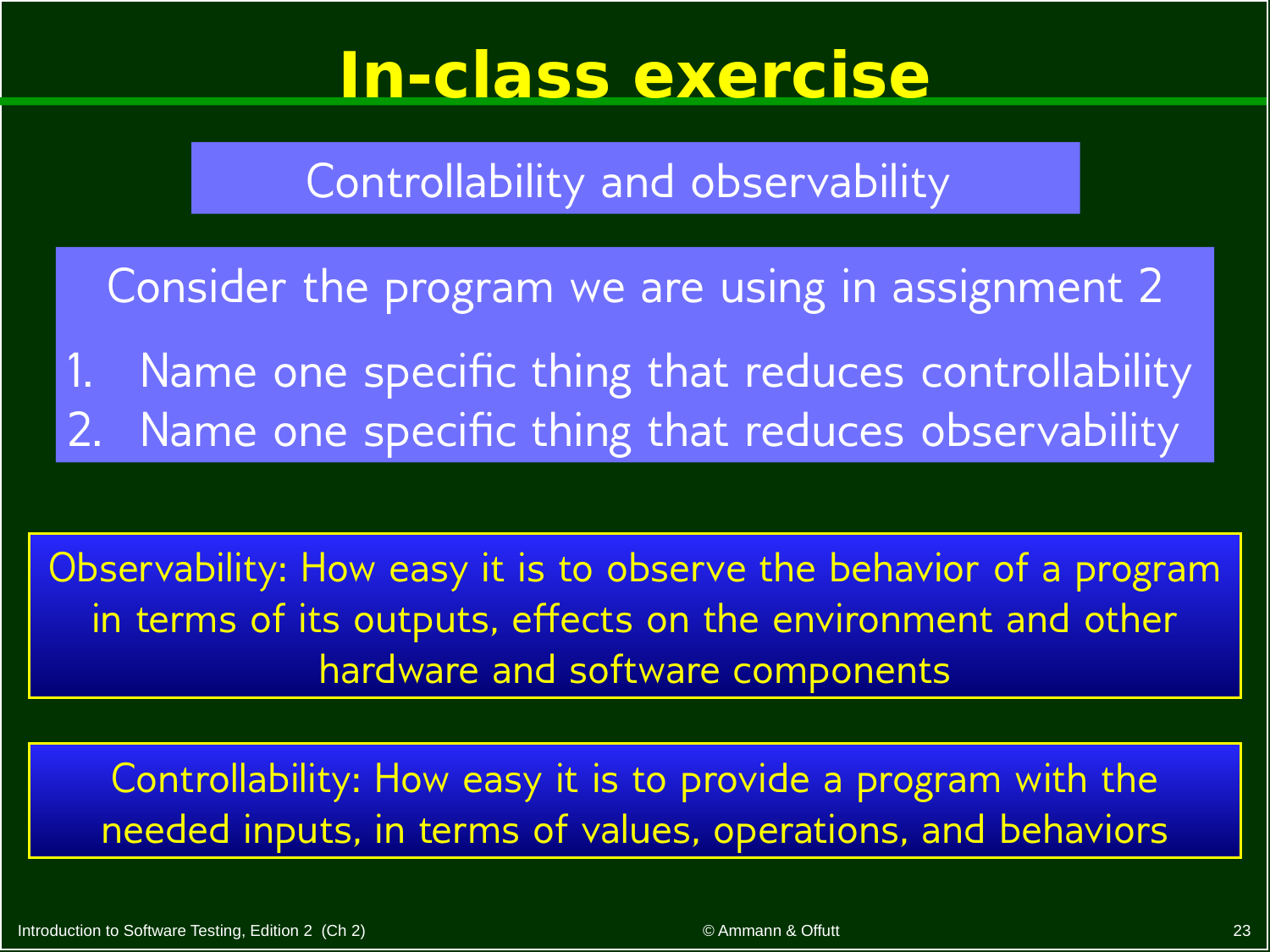

# In-class exercise
Controllability and observability
Consider the program we are using in assignment 2

Name one specific thing that reduces controllability
Name one specific thing that reduces observability
Observability: How easy it is to observe the behavior of a program in terms of its outputs, effects on the environment and other hardware and software components
Controllability: How easy it is to provide a program with the needed inputs, in terms of values, operations, and behaviors
23
© Ammann & Offutt
Introduction to Software Testing, Edition 2  (Ch 2)